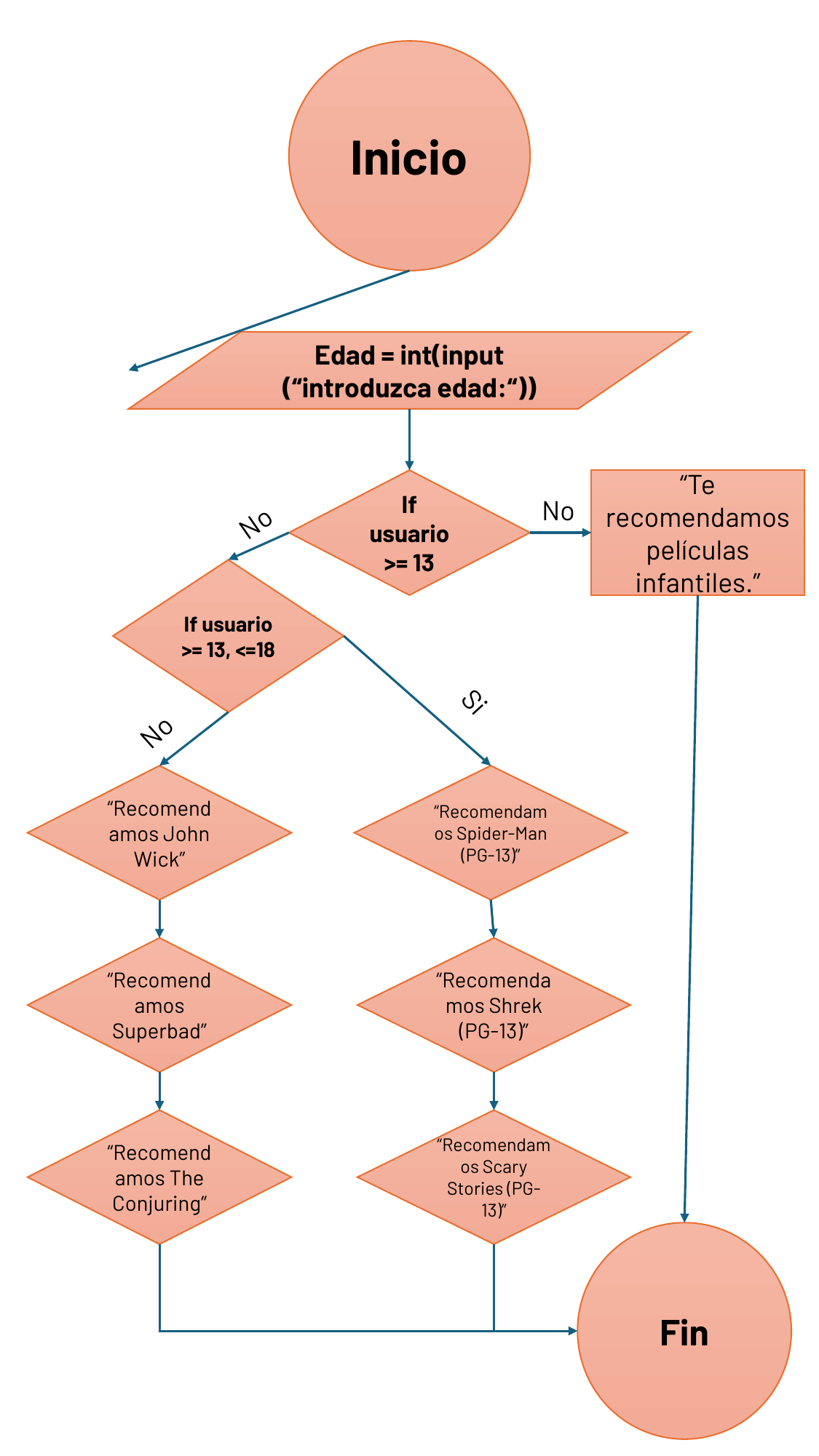

Inicio
Edad = int(input (“introduzca edad:“))
If usuario >= 13
“Te recomendamos películas infantiles.”
No
No
If usuario >= 13, <=18
Si
No
“Recomendamos John Wick”
“Recomendamos Spider-Man (PG-13)”
“Recomendamos Superbad”
“Recomendamos Shrek (PG-13)”
“Recomendamos The Conjuring”
“Recomendamos Scary Stories (PG-13)”
Fin